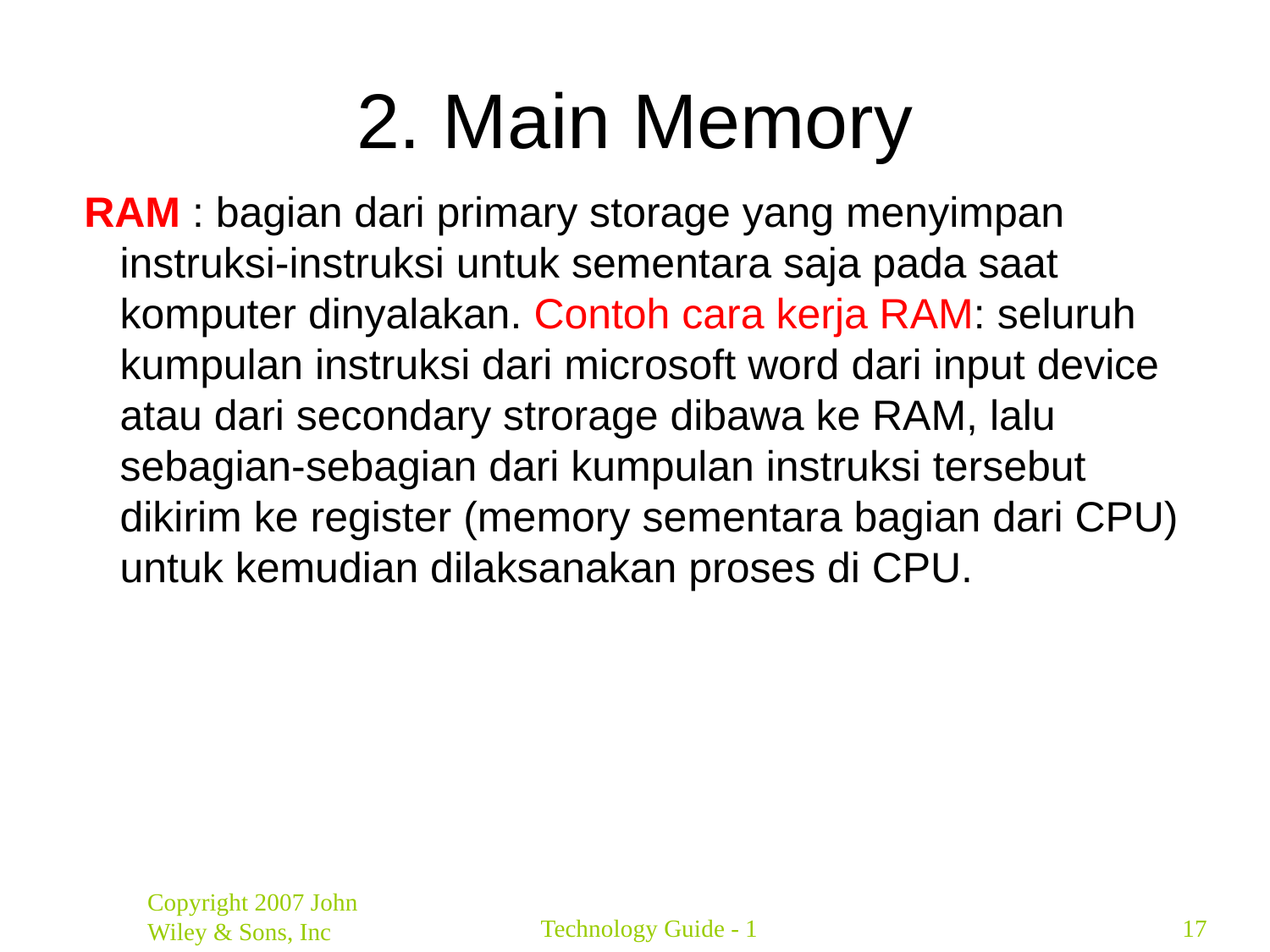

# 2. Main Memory
 RAM : bagian dari primary storage yang menyimpan instruksi-instruksi untuk sementara saja pada saat komputer dinyalakan. Contoh cara kerja RAM: seluruh kumpulan instruksi dari microsoft word dari input device atau dari secondary strorage dibawa ke RAM, lalu sebagian-sebagian dari kumpulan instruksi tersebut dikirim ke register (memory sementara bagian dari CPU) untuk kemudian dilaksanakan proses di CPU.
Technology Guide - 1
17
Copyright 2007 John Wiley & Sons, Inc